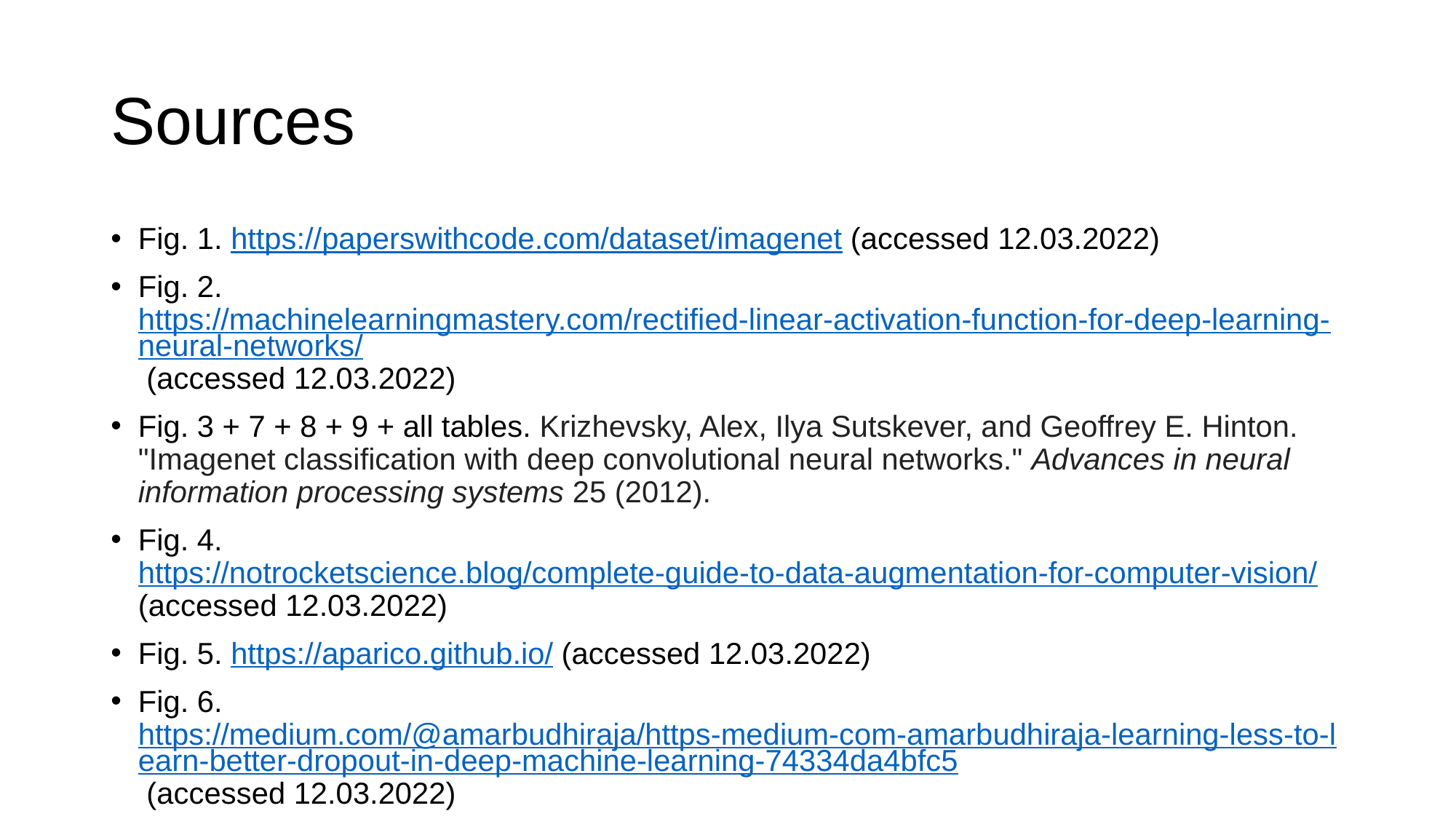

# Sources
Fig. 1. https://paperswithcode.com/dataset/imagenet (accessed 12.03.2022)
Fig. 2. https://machinelearningmastery.com/rectified-linear-activation-function-for-deep-learning-neural-networks/ (accessed 12.03.2022)
Fig. 3 + 7 + 8 + 9 + all tables. Krizhevsky, Alex, Ilya Sutskever, and Geoffrey E. Hinton. "Imagenet classification with deep convolutional neural networks." Advances in neural information processing systems 25 (2012).
Fig. 4. https://notrocketscience.blog/complete-guide-to-data-augmentation-for-computer-vision/ (accessed 12.03.2022)
Fig. 5. https://aparico.github.io/ (accessed 12.03.2022)
Fig. 6. https://medium.com/@amarbudhiraja/https-medium-com-amarbudhiraja-learning-less-to-learn-better-dropout-in-deep-machine-learning-74334da4bfc5 (accessed 12.03.2022)